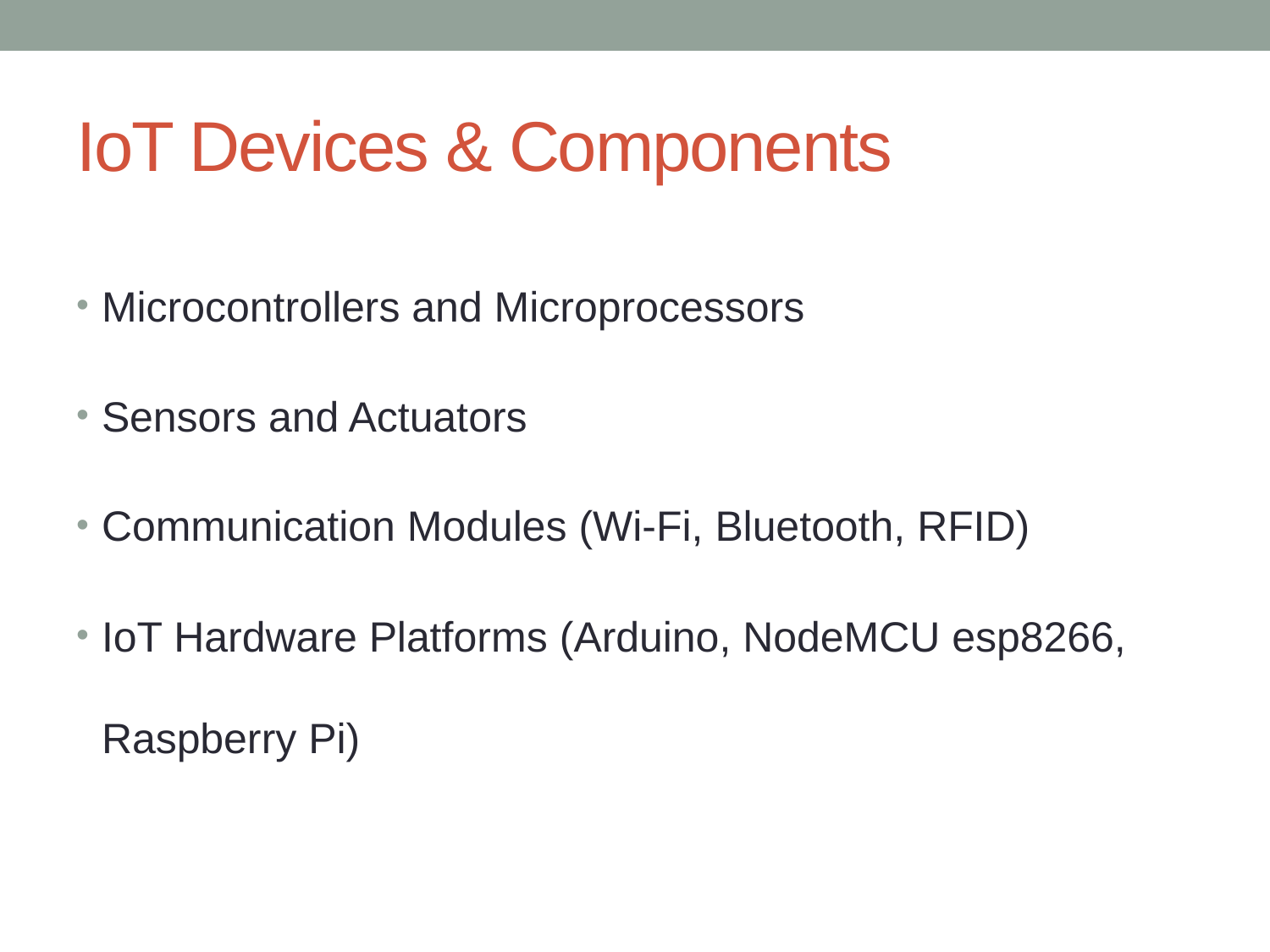

# IoT Devices & Components
Microcontrollers and Microprocessors
Sensors and Actuators
Communication Modules (Wi-Fi, Bluetooth, RFID)
IoT Hardware Platforms (Arduino, NodeMCU esp8266, Raspberry Pi)